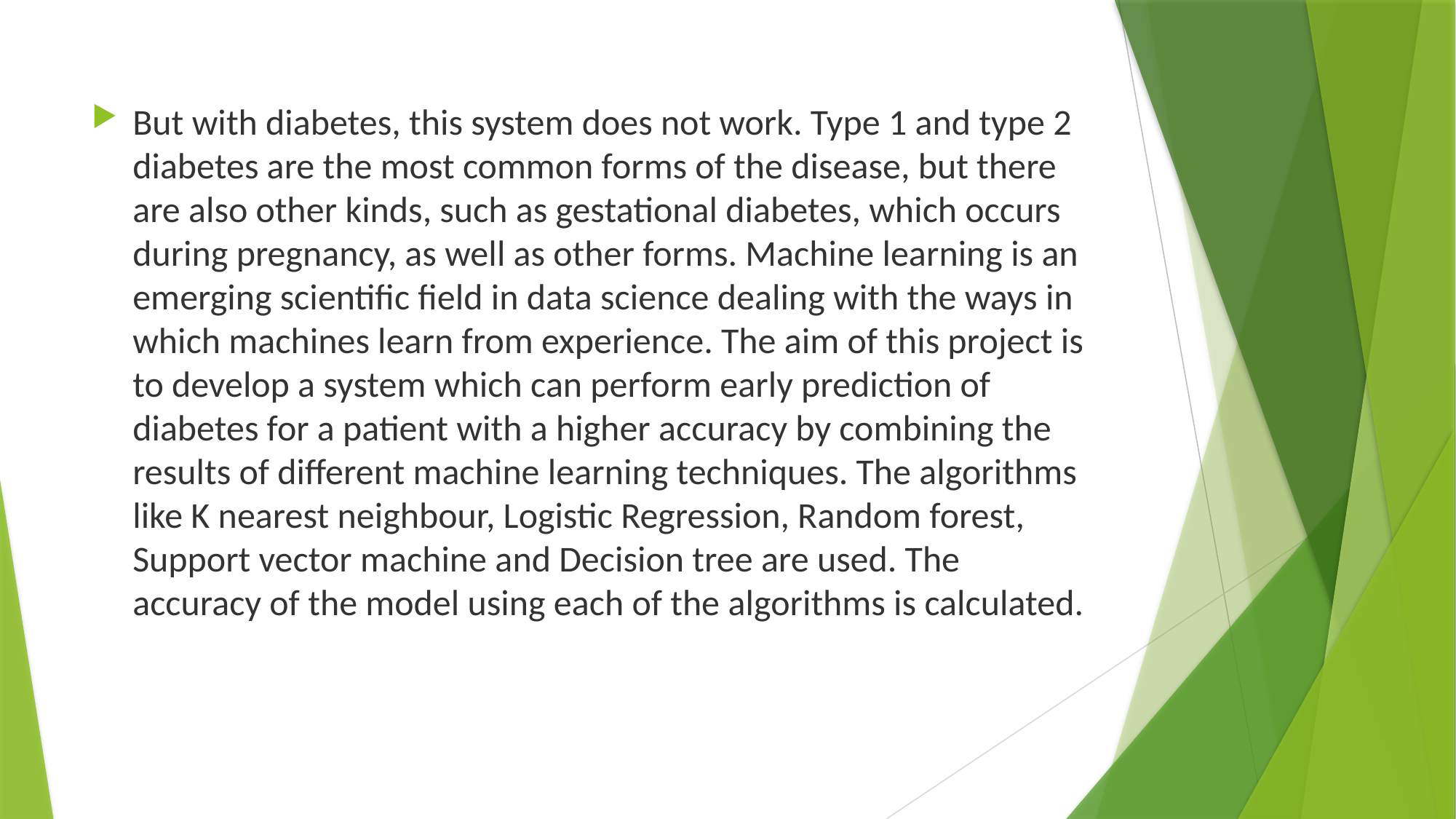

But with diabetes, this system does not work. Type 1 and type 2 diabetes are the most common forms of the disease, but there are also other kinds, such as gestational diabetes, which occurs during pregnancy, as well as other forms. Machine learning is an emerging scientific field in data science dealing with the ways in which machines learn from experience. The aim of this project is to develop a system which can perform early prediction of diabetes for a patient with a higher accuracy by combining the results of different machine learning techniques. The algorithms like K nearest neighbour, Logistic Regression, Random forest, Support vector machine and Decision tree are used. The accuracy of the model using each of the algorithms is calculated.